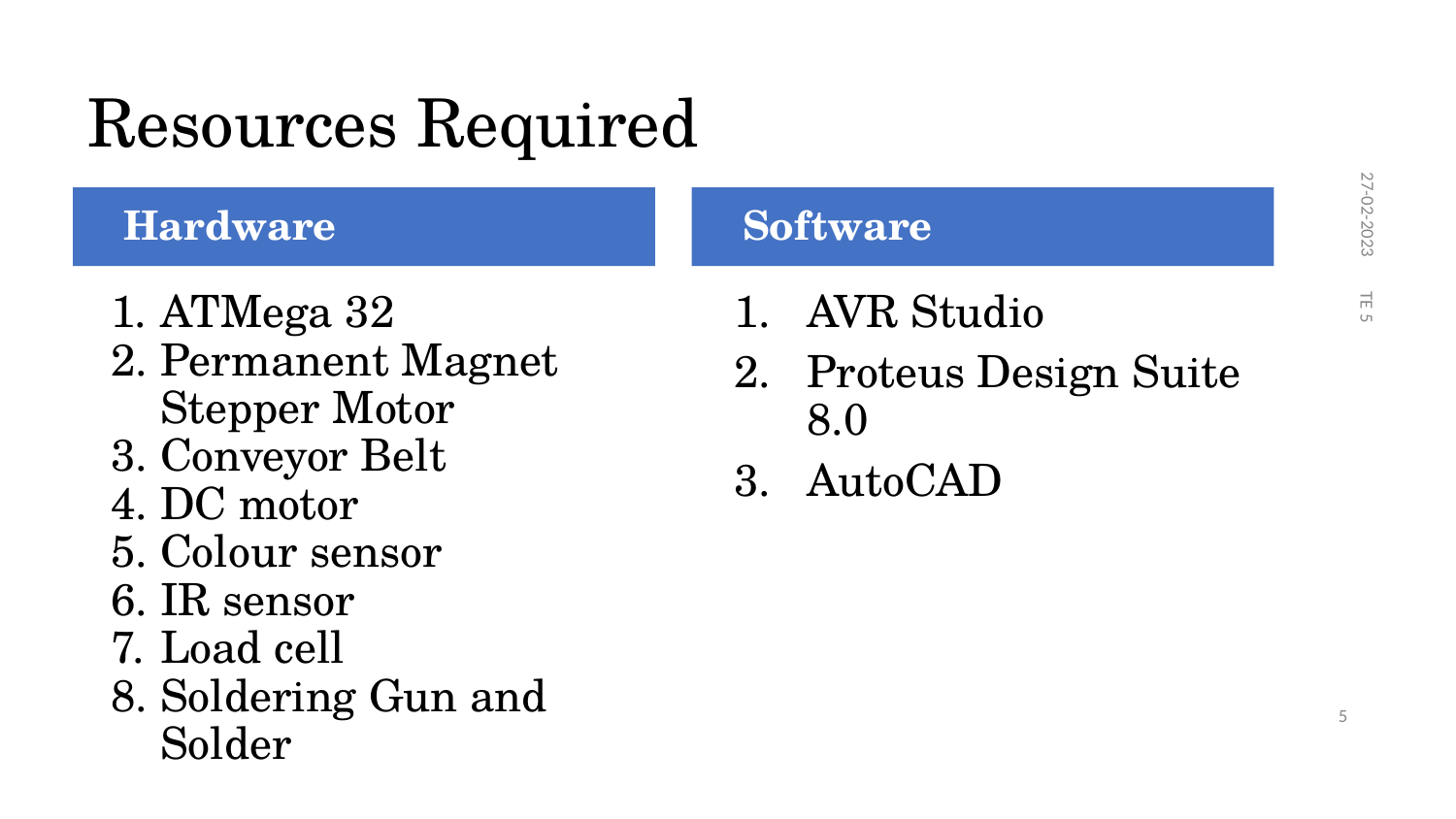

# Resources Required
27-02-2023
Hardware
Software
ATMega 32
Permanent Magnet Stepper Motor
Conveyor Belt
DC motor
Colour sensor
IR sensor
Load cell
Soldering Gun and Solder
AVR Studio
Proteus Design Suite 8.0
AutoCAD
TE 5
5